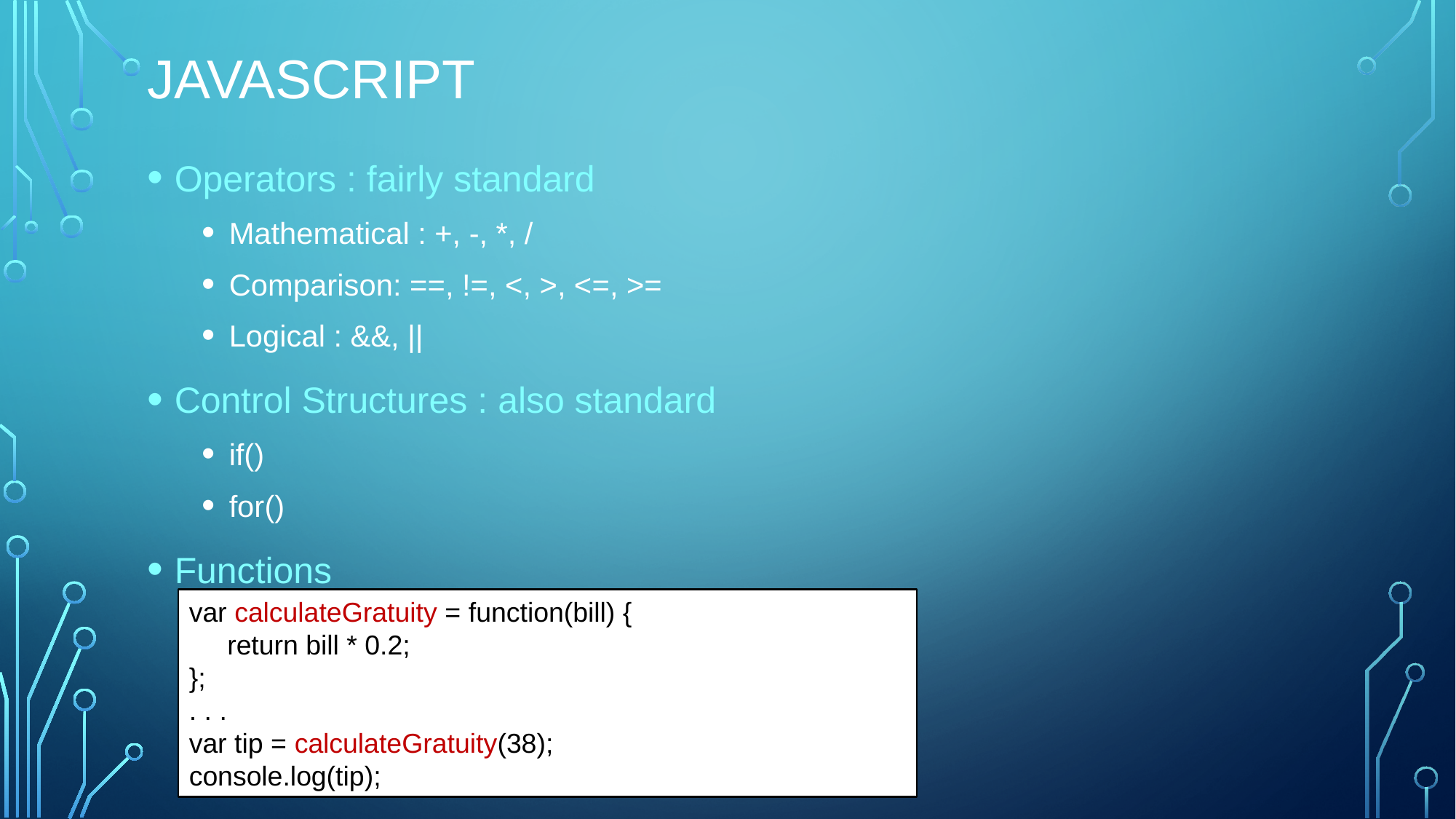

# Javascript
Operators : fairly standard
Mathematical : +, -, *, /
Comparison: ==, !=, <, >, <=, >=
Logical : &&, ||
Control Structures : also standard
if()
for()
Functions

var calculateGratuity = function(bill) {
     return bill * 0.2;
};
. . .
var tip = calculateGratuity(38);
console.log(tip);